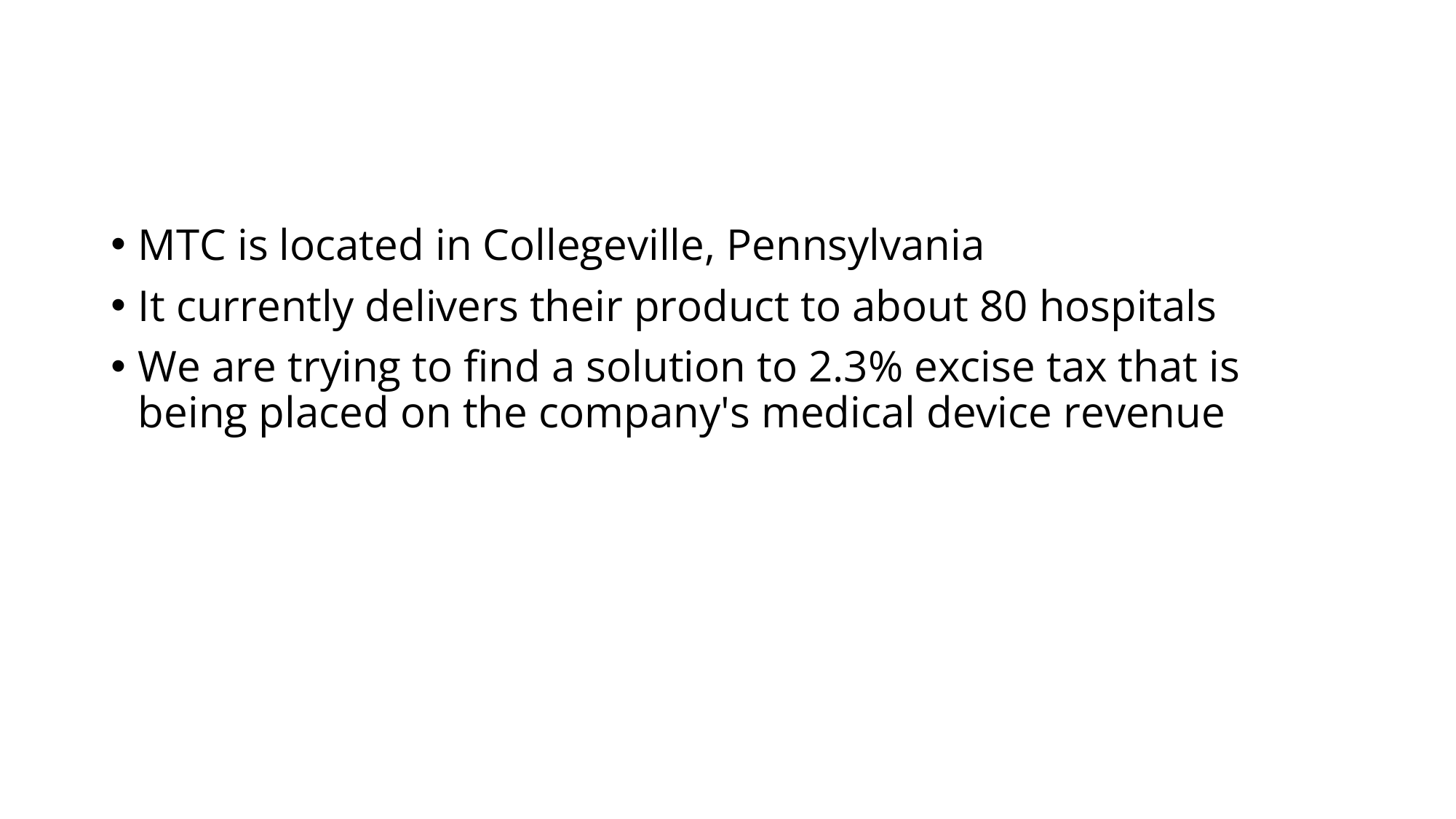

#
MTC is located in Collegeville, Pennsylvania
It currently delivers their product to about 80 hospitals
We are trying to find a solution to 2.3% excise tax that is being placed on the company's medical device revenue